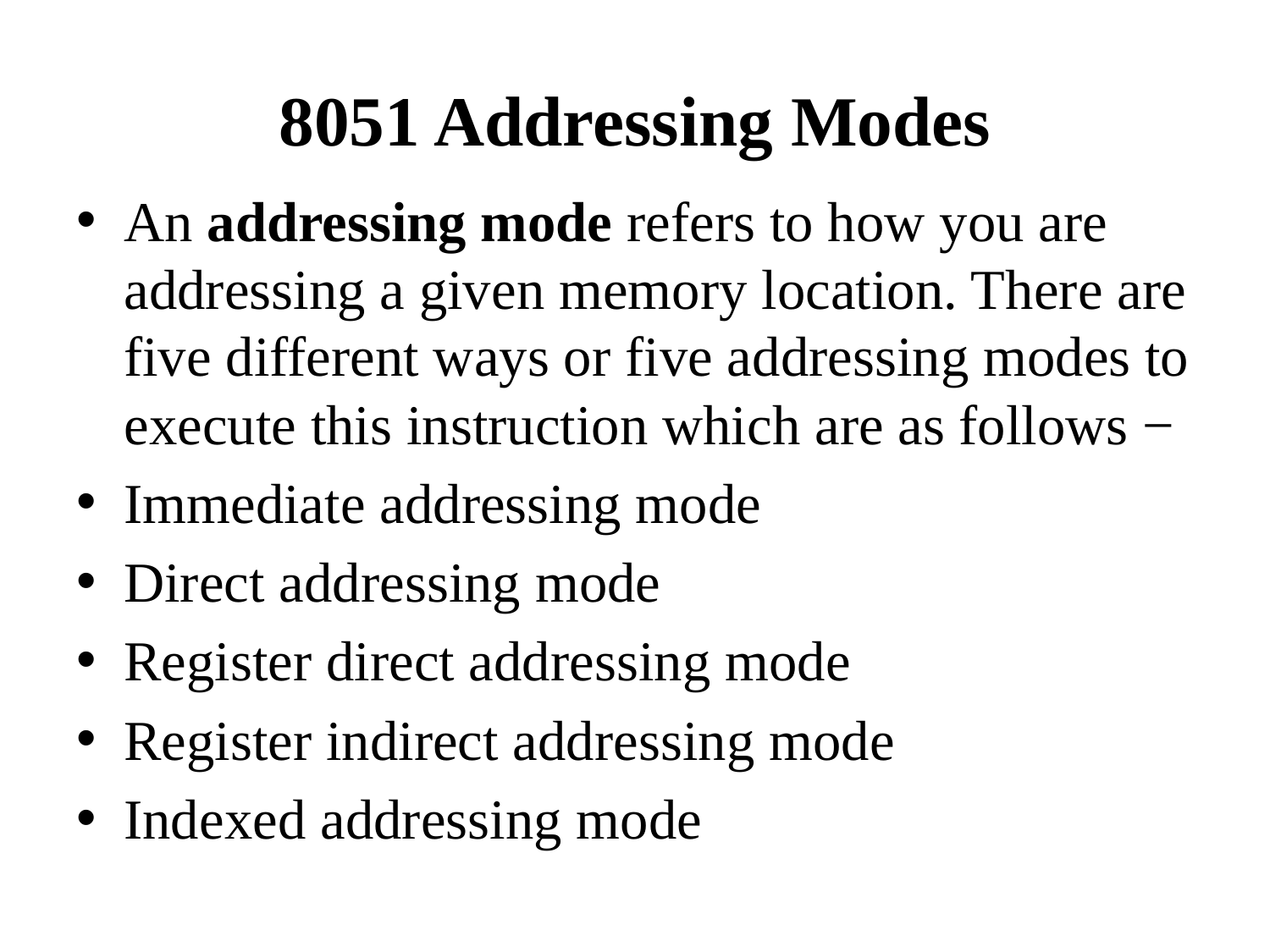

# 8051 Addressing Modes
An addressing mode refers to how you are addressing a given memory location. There are five different ways or five addressing modes to execute this instruction which are as follows −
Immediate addressing mode
Direct addressing mode
Register direct addressing mode
Register indirect addressing mode
Indexed addressing mode